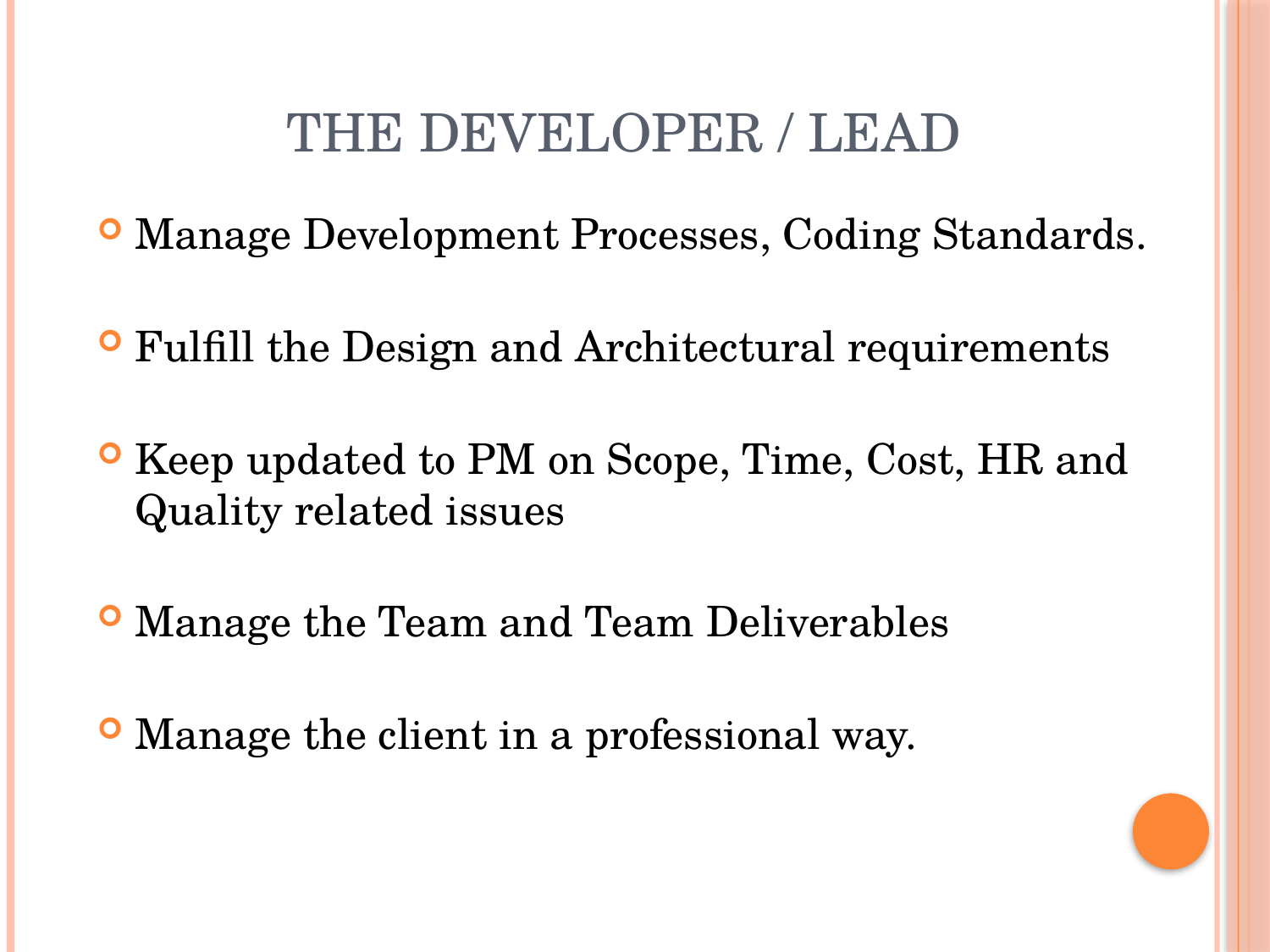

The Developer / Lead
Manage Development Processes, Coding Standards.
Fulfill the Design and Architectural requirements
Keep updated to PM on Scope, Time, Cost, HR and Quality related issues
Manage the Team and Team Deliverables
Manage the client in a professional way.